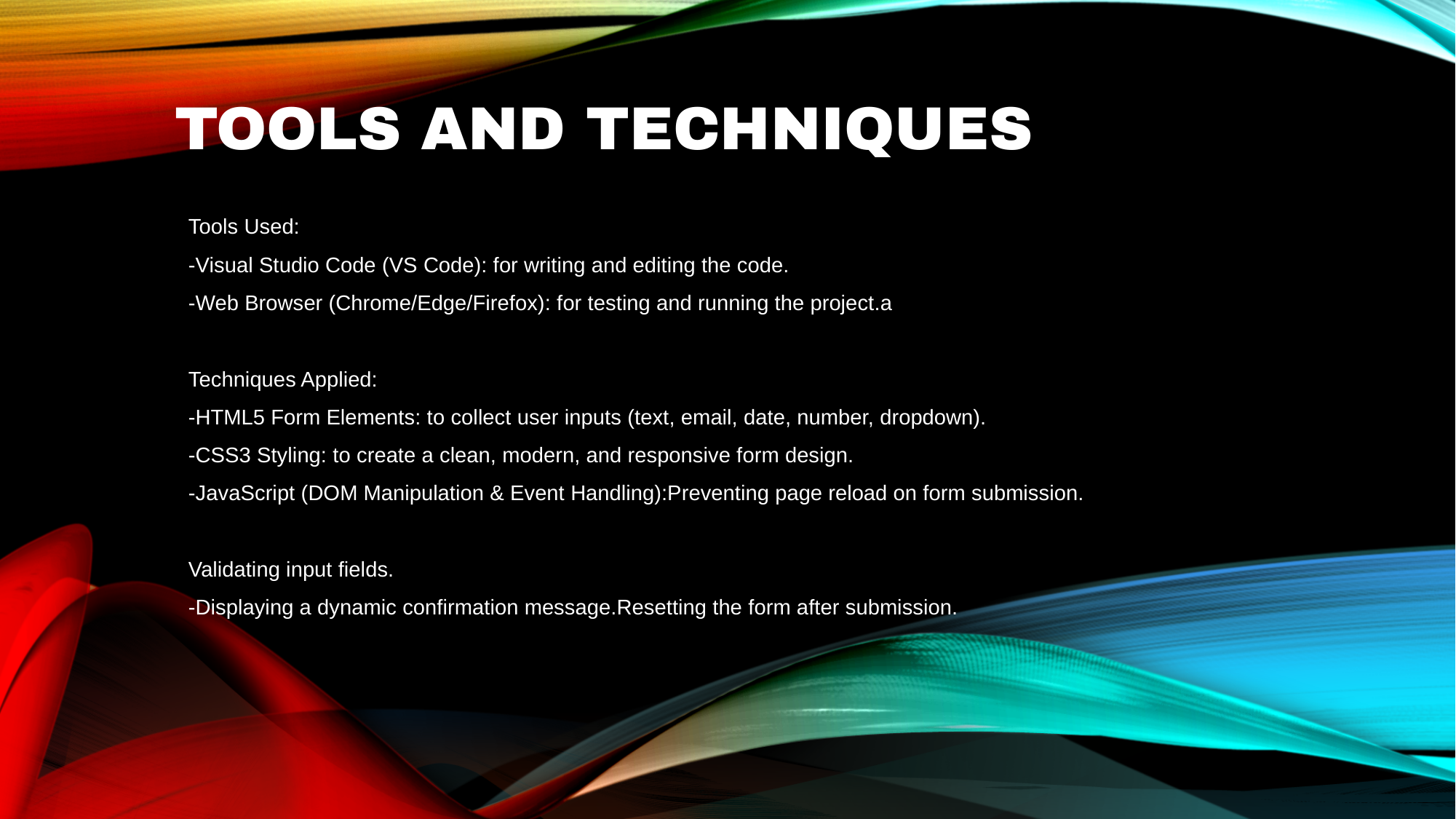

# TOOLS AND TECHNIQUES
Tools Used:
-Visual Studio Code (VS Code): for writing and editing the code.
-Web Browser (Chrome/Edge/Firefox): for testing and running the project.a

Techniques Applied:
-HTML5 Form Elements: to collect user inputs (text, email, date, number, dropdown).
-CSS3 Styling: to create a clean, modern, and responsive form design.
-JavaScript (DOM Manipulation & Event Handling):Preventing page reload on form submission.

Validating input fields.
-Displaying a dynamic confirmation message.Resetting the form after submission.